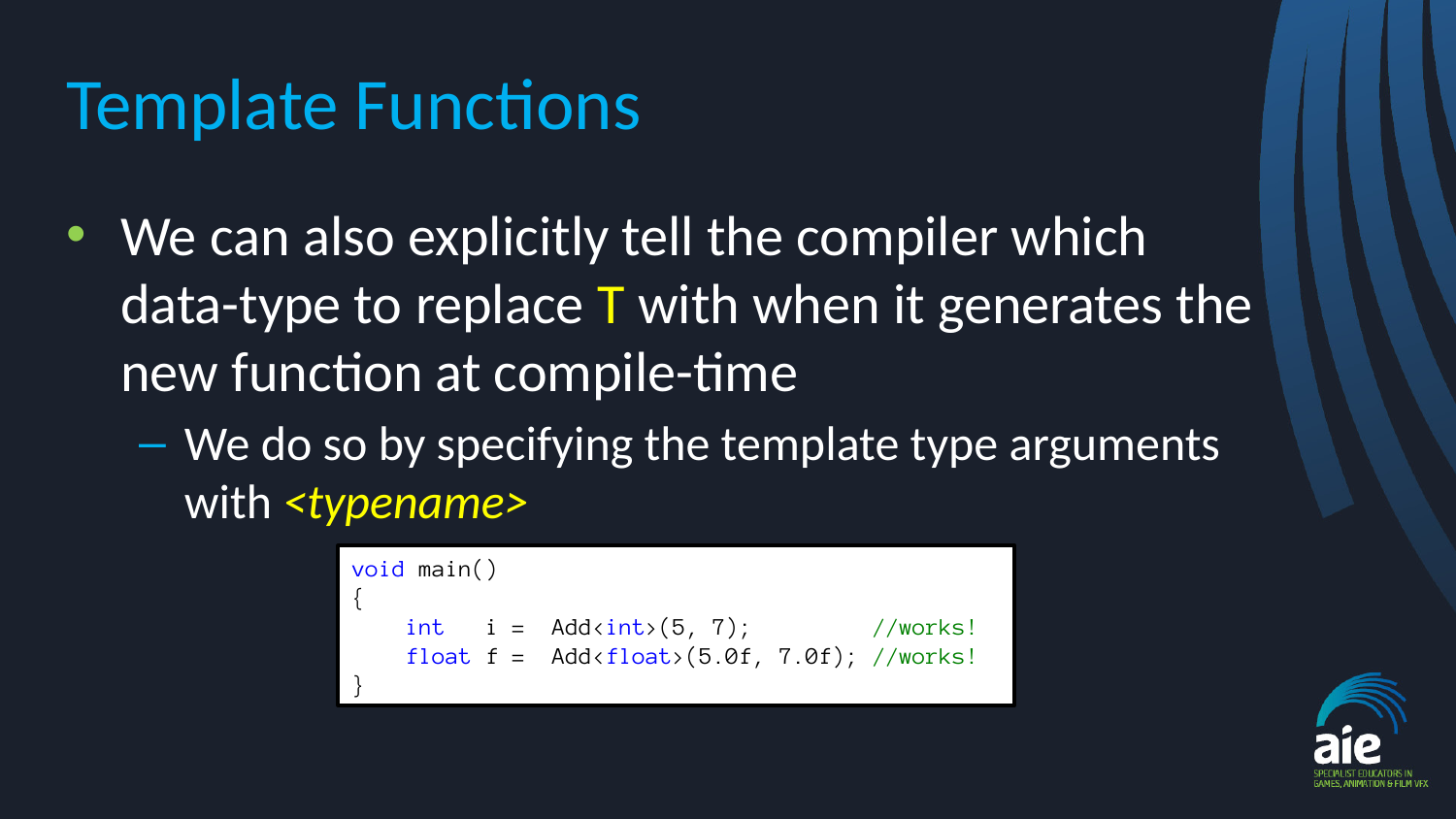

# Template Functions
We can also explicitly tell the compiler which data-type to replace T with when it generates the new function at compile-time
We do so by specifying the template type arguments with <typename>
void main()
{
    int   i =  Add<int>(5, 7);         //works!
    float f =  Add<float>(5.0f, 7.0f); //works!
}